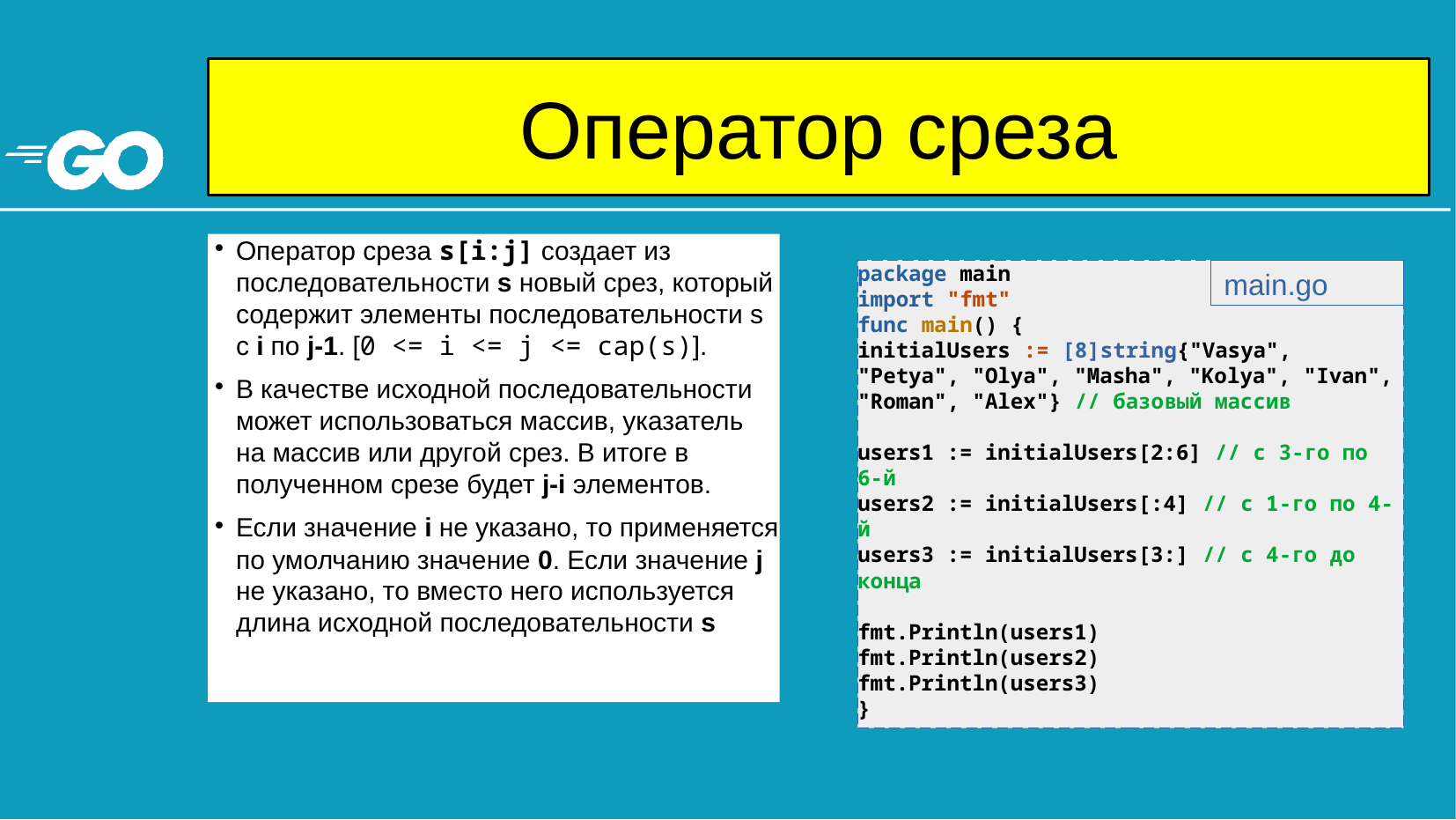

# Оператор среза
Оператор среза s[i:j] создает из последовательности s новый срез, который содержит элементы последовательности s с i по j-1. [0 <= i <= j <= cap(s)].
В качестве исходной последовательности может использоваться массив, указатель на массив или другой срез. В итоге в полученном срезе будет j-i элементов.
Если значение i не указано, то применяется по умолчанию значение 0. Если значение j не указано, то вместо него используется длина исходной последовательности s
package main
import "fmt"
func main() {
initialUsers := [8]string{"Vasya", "Petya", "Olya", "Masha", "Kolya", "Ivan", "Roman", "Alex"} // базовый массив

users1 := initialUsers[2:6] // с 3-го по 6-й
users2 := initialUsers[:4] // с 1-го по 4-й
users3 := initialUsers[3:] // с 4-го до конца

fmt.Println(users1)
fmt.Println(users2)
fmt.Println(users3)
}

main.go